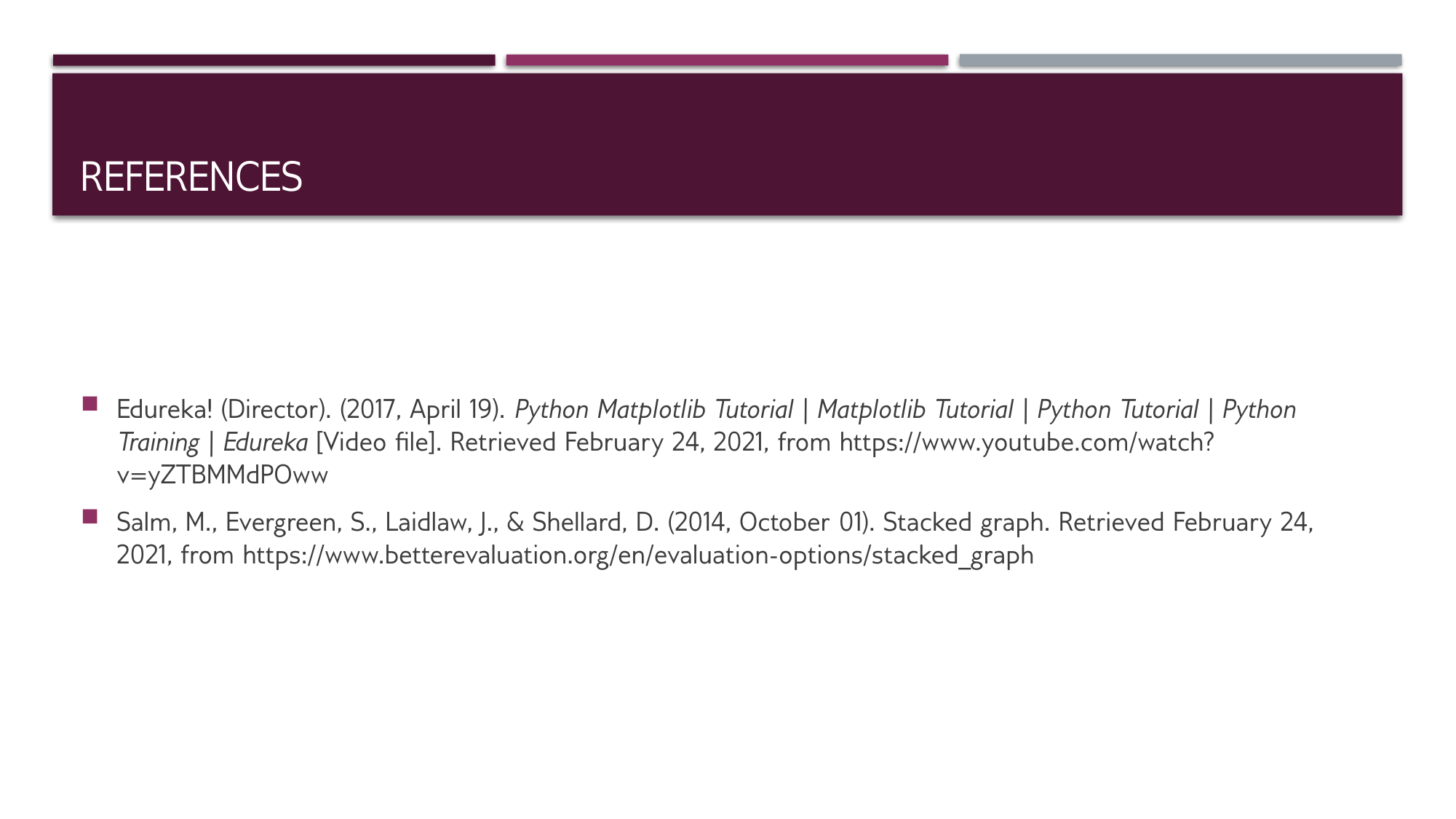

# References
Edureka! (Director). (2017, April 19). Python Matplotlib Tutorial | Matplotlib Tutorial | Python Tutorial | Python Training | Edureka [Video file]. Retrieved February 24, 2021, from https://www.youtube.com/watch?v=yZTBMMdPOww
Salm, M., Evergreen, S., Laidlaw, J., & Shellard, D. (2014, October 01). Stacked graph. Retrieved February 24, 2021, from https://www.betterevaluation.org/en/evaluation-options/stacked_graph